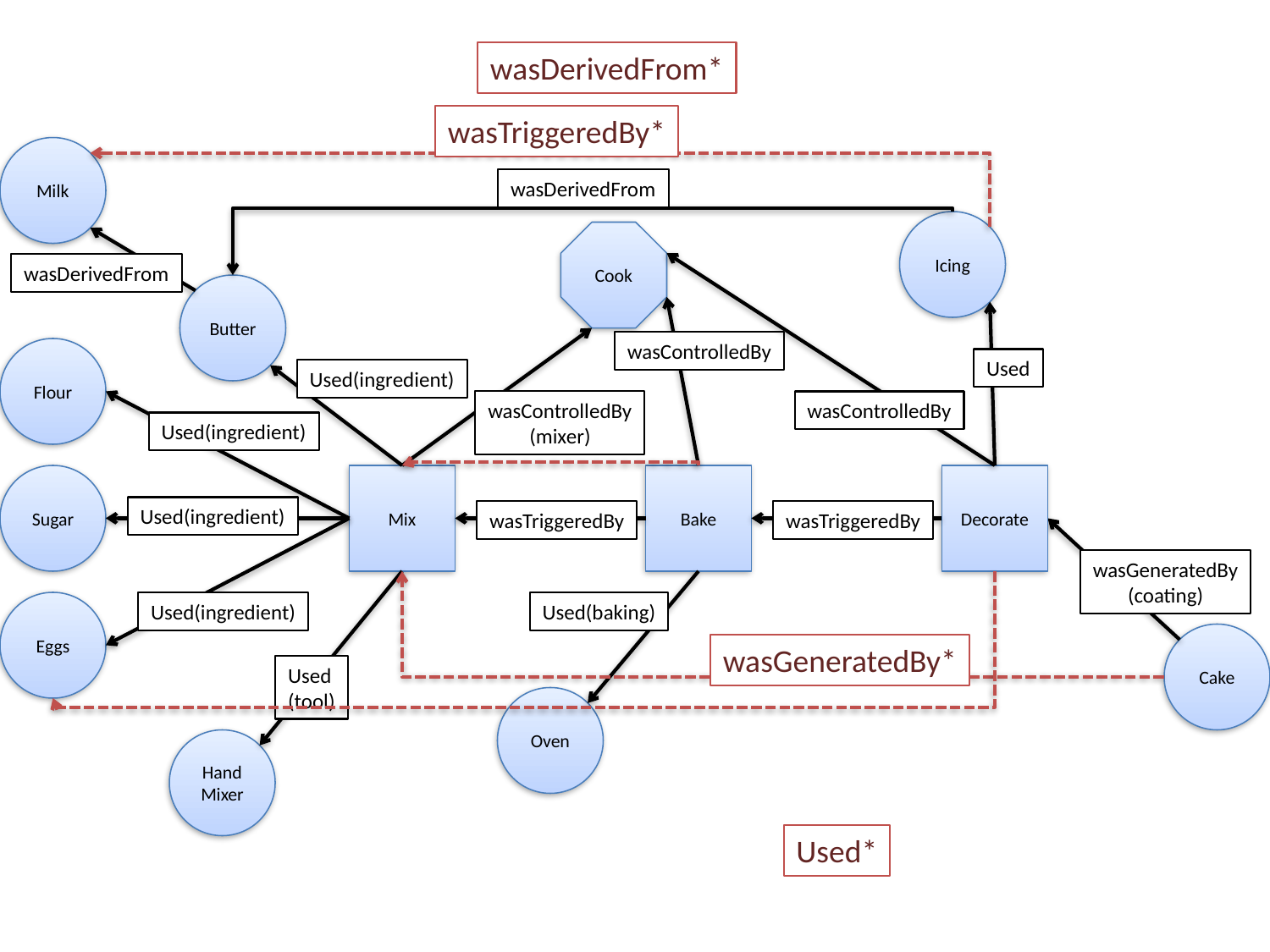

wasDerivedFrom*
wasTriggeredBy*
Milk
wasDerivedFrom
Icing
Cook
wasDerivedFrom
Butter
wasControlledBy
Flour
Used
Used(ingredient)
wasControlledBy
(mixer)
wasControlledBy
Used(ingredient)
Sugar
Mix
Bake
Decorate
Used(ingredient)
wasTriggeredBy
wasTriggeredBy
wasGeneratedBy
(coating)
Eggs
Used(ingredient)
Used(baking)
Cake
wasGeneratedBy*
Used
(tool)
Oven
Hand Mixer
Used*